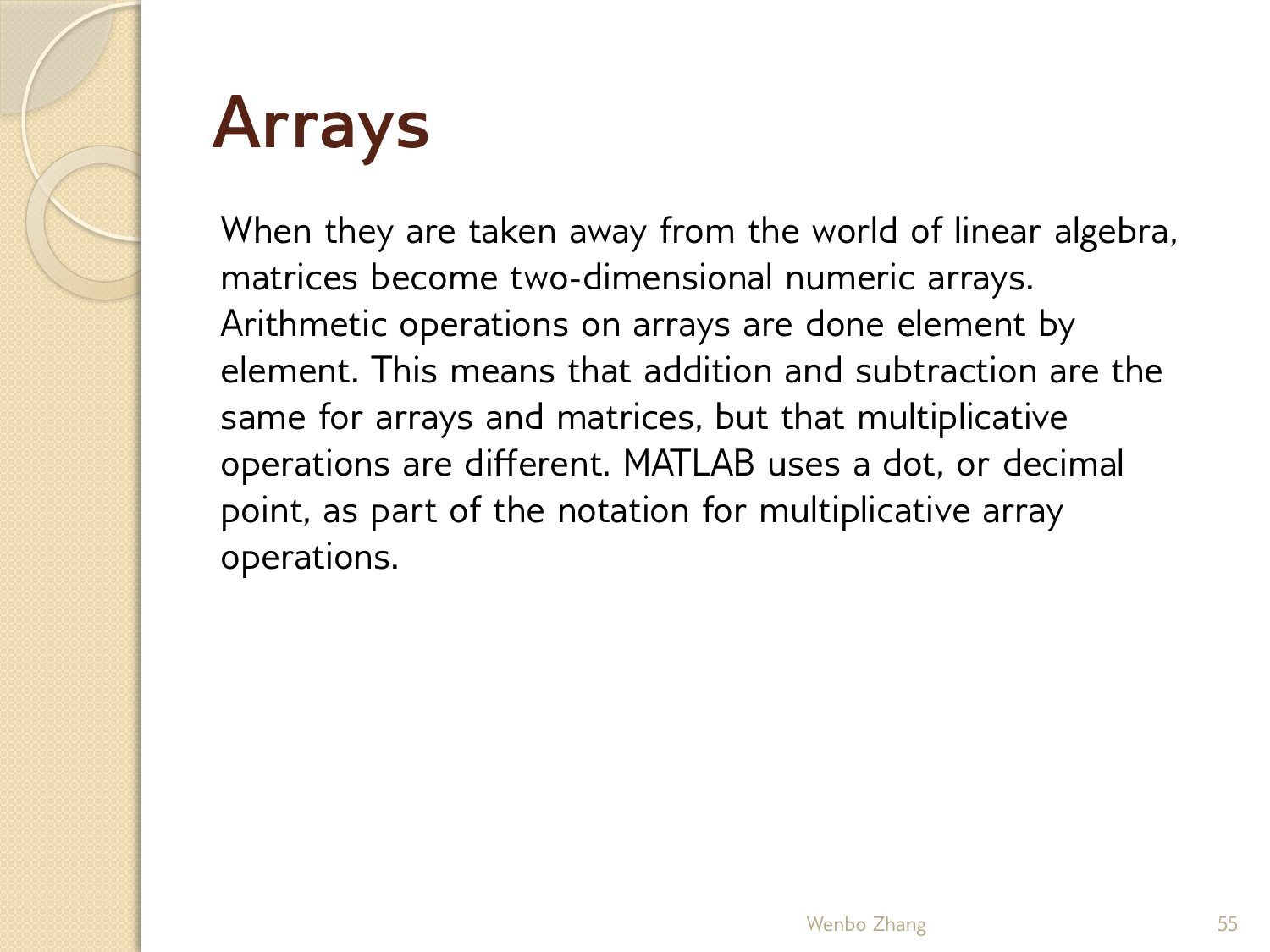

# Arrays
When they are taken away from the world of linear algebra, matrices become two-dimensional numeric arrays. Arithmetic operations on arrays are done element by element. This means that addition and subtraction are the same for arrays and matrices, but that multiplicative operations are different. MATLAB uses a dot, or decimal point, as part of the notation for multiplicative array operations.
Wenbo Zhang
55